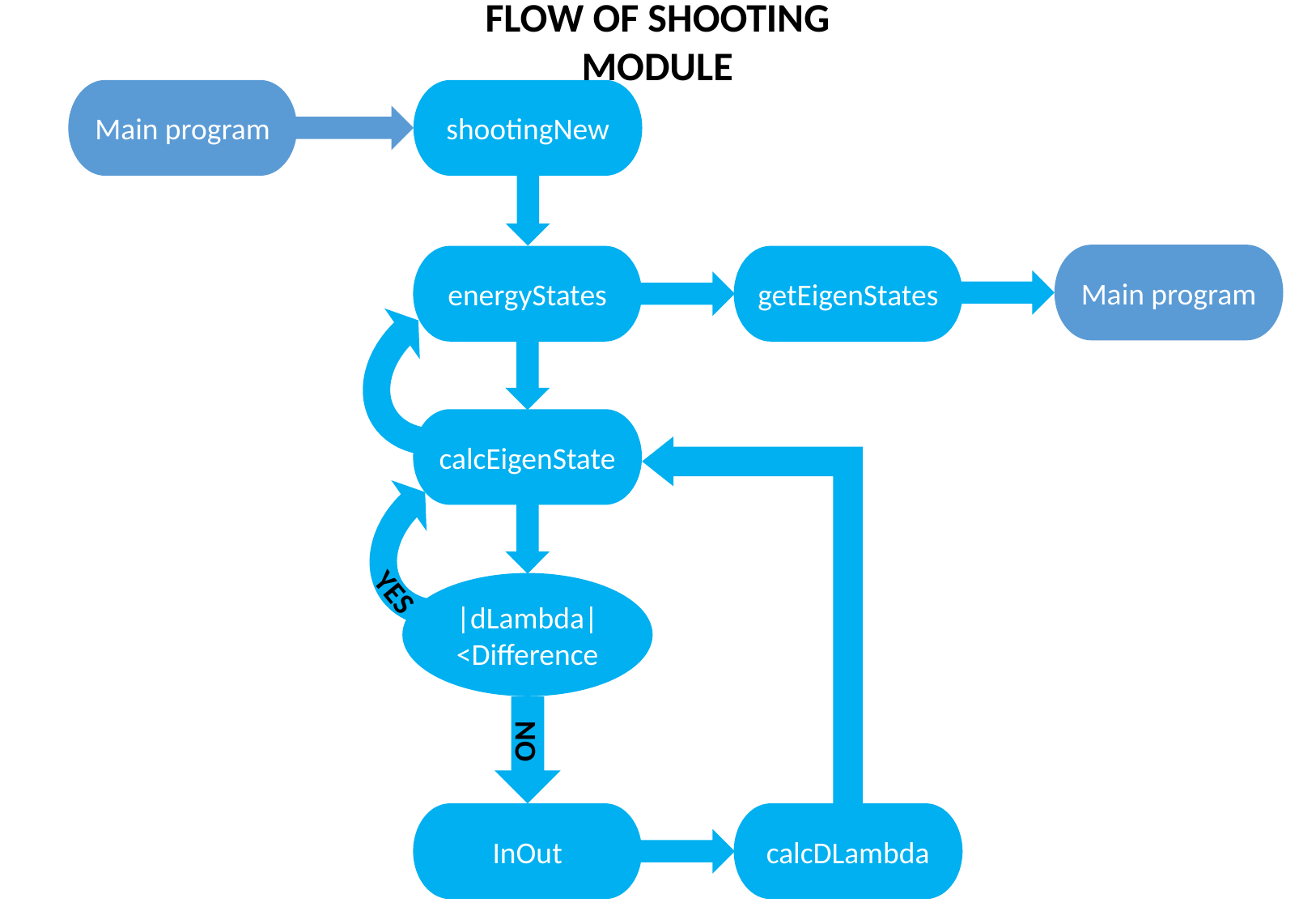

FLOW OF SHOOTING MODULE
Main program
shootingNew

Main program
getEigenStates
energyStates

calcEigenState

YES
|dLambda| <Difference
NO
InOut
calcDLambda